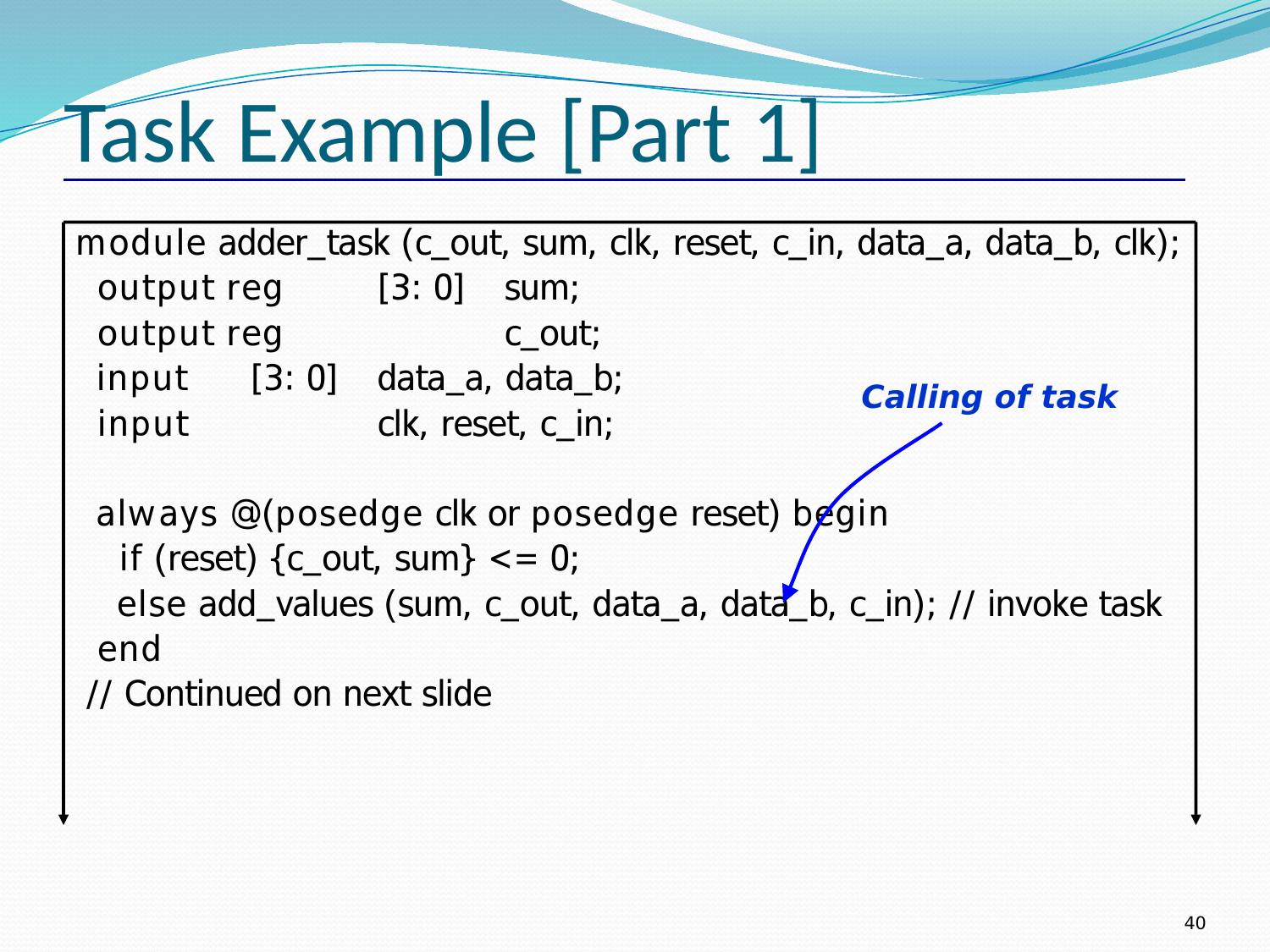

# Task Example [Part 1]
module adder_task (c_out, sum, clk, reset, c_in, data_a, data_b, clk);
  output reg	[3: 0] 	sum;
  output reg		c_out;
  input 	[3: 0] 	data_a, data_b;
  input 		clk, reset, c_in;

  always @(posedge clk or posedge reset) begin
    if (reset) {c_out, sum} <= 0;
    else add_values (sum, c_out, data_a, data_b, c_in); // invoke task
  end
 // Continued on next slide

Calling of task

40